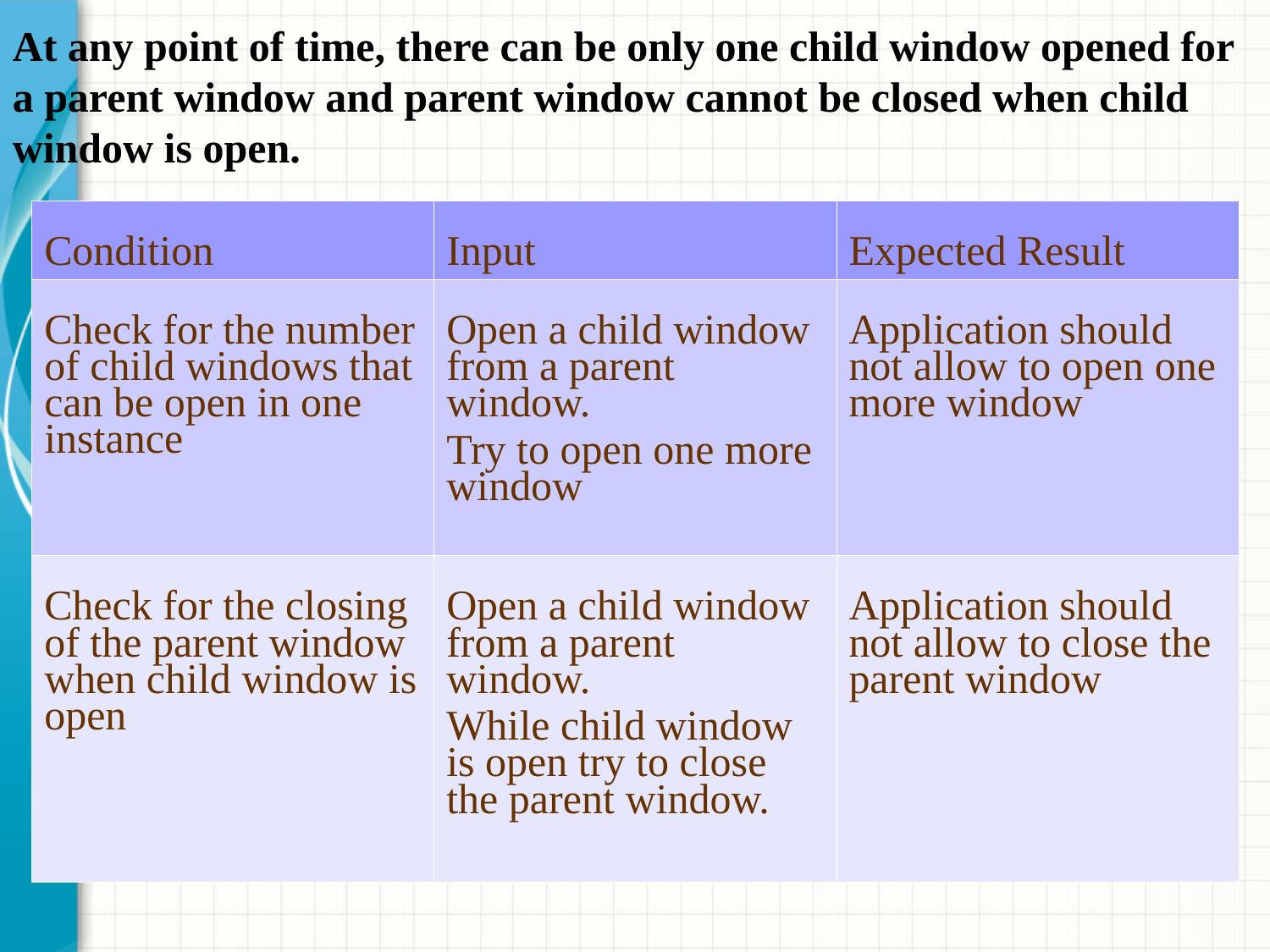

At any point of time, there can be only one child window opened for a parent window and parent window cannot be closed when child window is open.
| Condition | Input | Expected Result |
| --- | --- | --- |
| Check for the number of child windows that can be open in one instance | Open a child window from a parent window. Try to open one more window | Application should not allow to open one more window |
| Check for the closing of the parent window when child window is open | Open a child window from a parent window. While child window is open try to close the parent window. | Application should not allow to close the parent window |